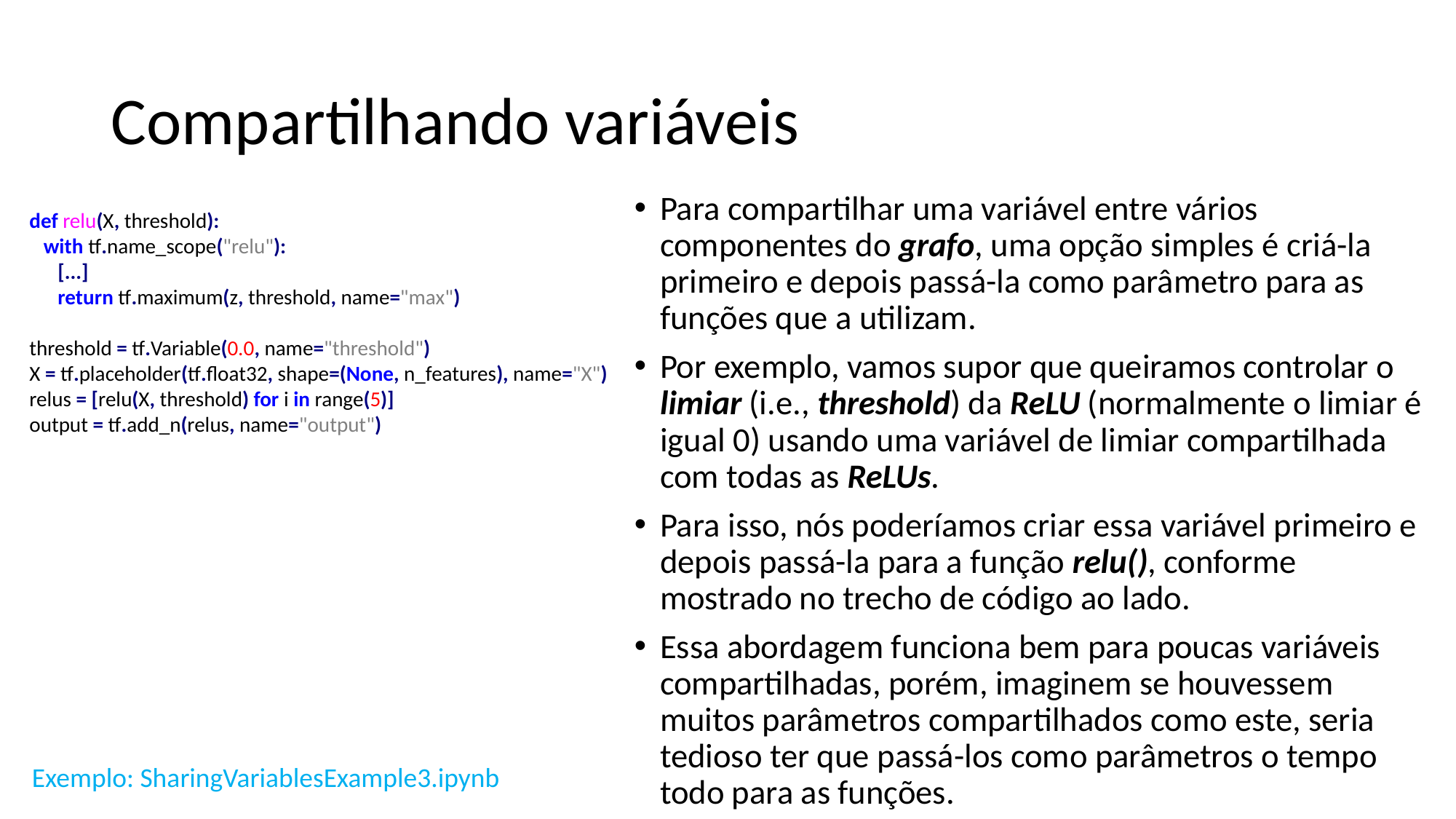

# Compartilhando variáveis
Para compartilhar uma variável entre vários componentes do grafo, uma opção simples é criá-la primeiro e depois passá-la como parâmetro para as funções que a utilizam.
Por exemplo, vamos supor que queiramos controlar o limiar (i.e., threshold) da ReLU (normalmente o limiar é igual 0) usando uma variável de limiar compartilhada com todas as ReLUs.
Para isso, nós poderíamos criar essa variável primeiro e depois passá-la para a função relu(), conforme mostrado no trecho de código ao lado.
Essa abordagem funciona bem para poucas variáveis compartilhadas, porém, imaginem se houvessem muitos parâmetros compartilhados como este, seria tedioso ter que passá-los como parâmetros o tempo todo para as funções.
def relu(X, threshold):
   with tf.name_scope("relu"):
      [...]
      return tf.maximum(z, threshold, name="max")

threshold = tf.Variable(0.0, name="threshold")
X = tf.placeholder(tf.float32, shape=(None, n_features), name="X")
relus = [relu(X, threshold) for i in range(5)]
output = tf.add_n(relus, name="output")
Exemplo: SharingVariablesExample3.ipynb